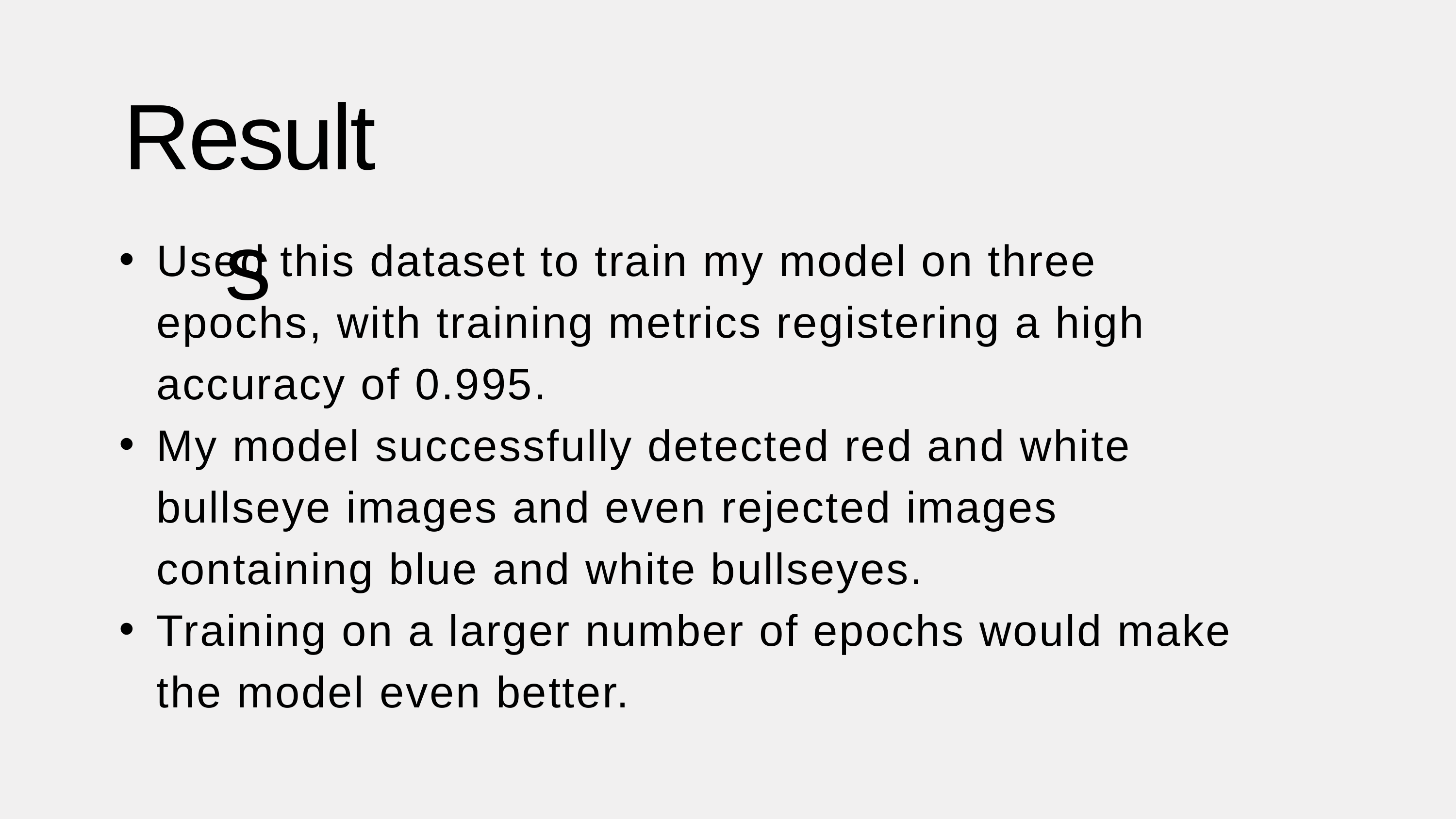

Results
Used this dataset to train my model on three epochs, with training metrics registering a high accuracy of 0.995.
My model successfully detected red and white bullseye images and even rejected images containing blue and white bullseyes.
Training on a larger number of epochs would make the model even better.